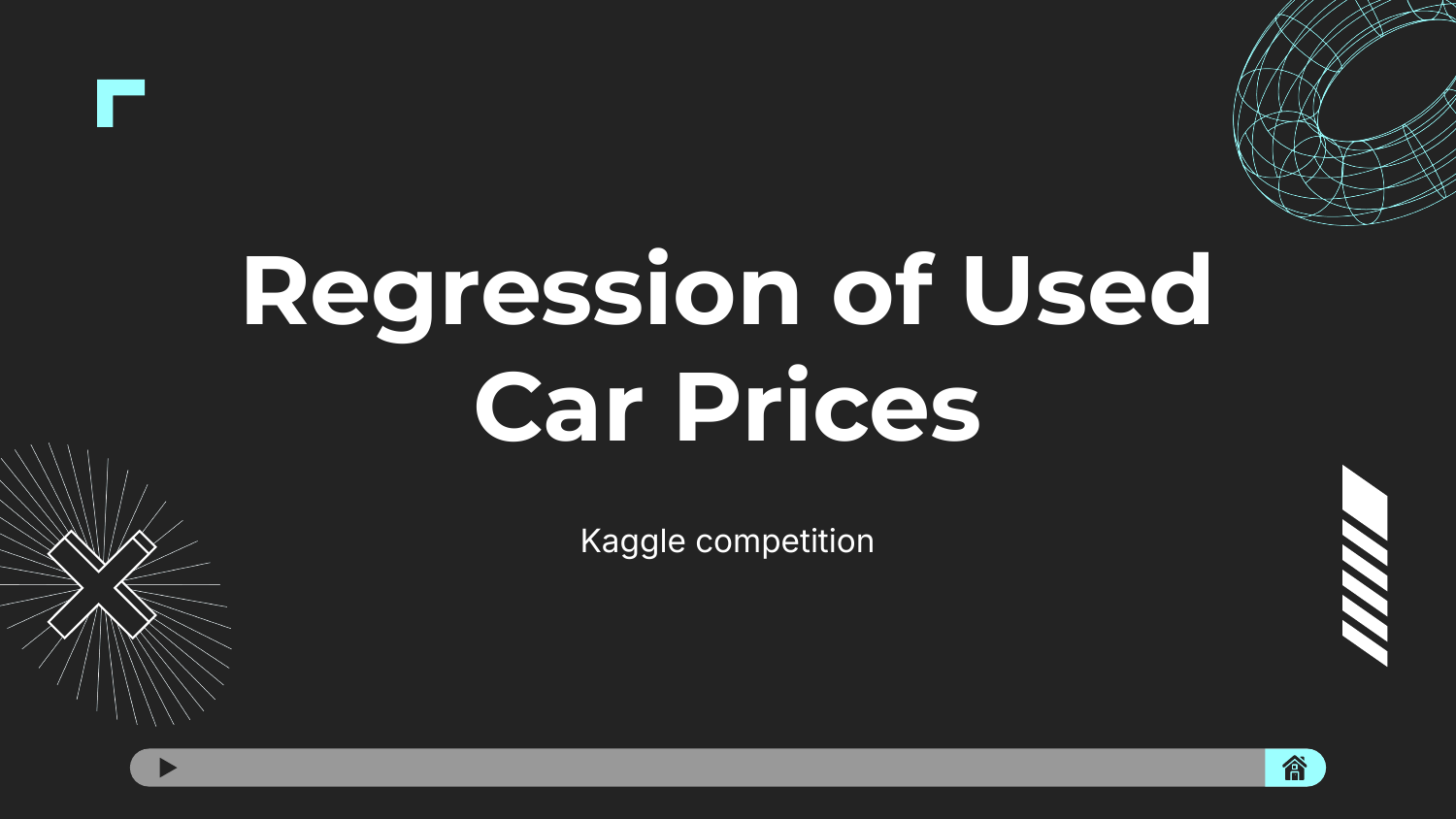

# Regression of Used Car Prices
Kaggle competition